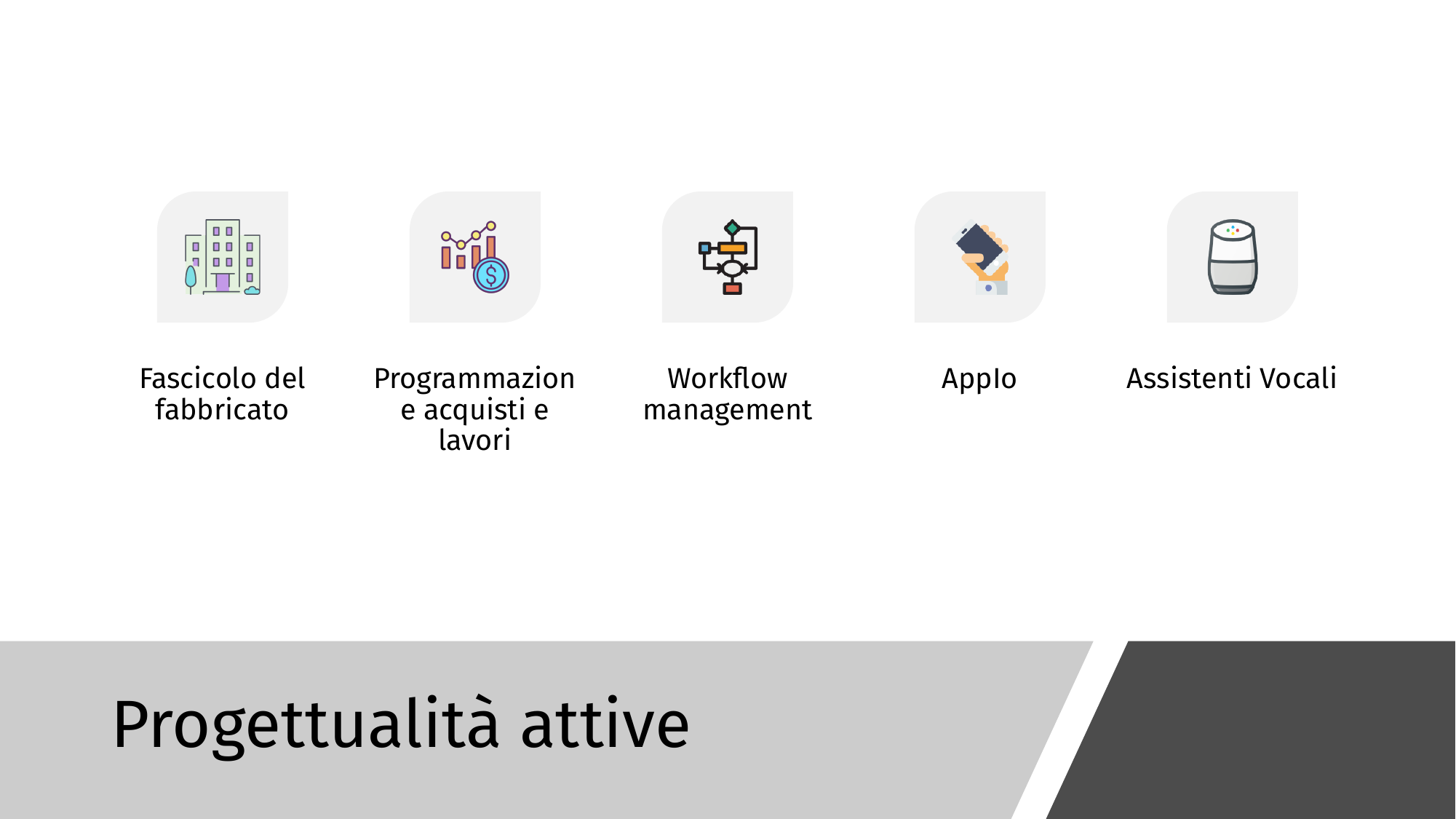

Fascicolo del fabbricato
Programmazione acquisti e lavori
Workflow management
AppIo
Assistenti Vocali

# Progettualità attive